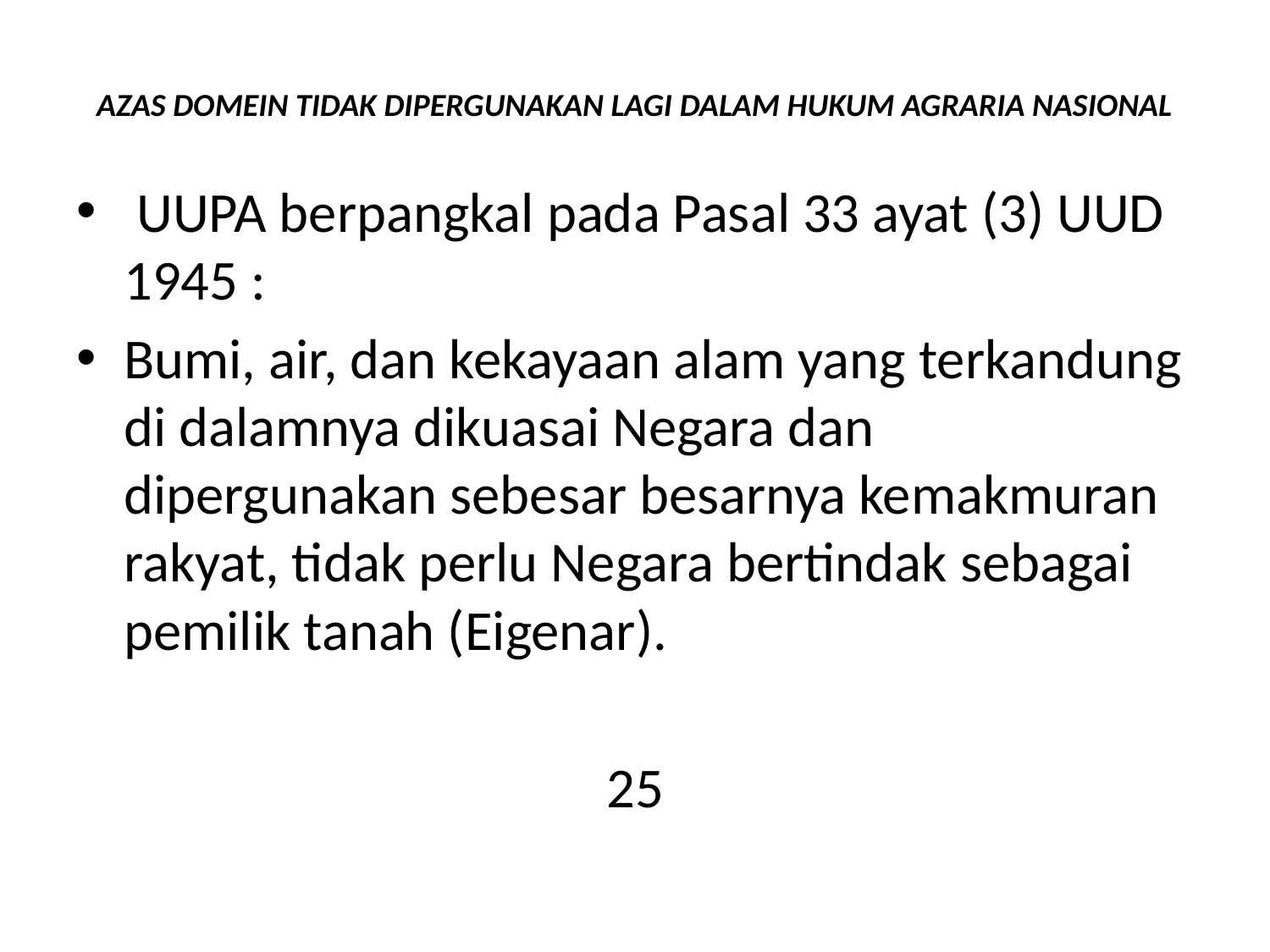

# AZAS DOMEIN TIDAK DIPERGUNAKAN LAGI DALAM HUKUM AGRARIA NASIONAL
 UUPA berpangkal pada Pasal 33 ayat (3) UUD 1945 :
Bumi, air, dan kekayaan alam yang terkandung di dalamnya dikuasai Negara dan dipergunakan sebesar besarnya kemakmuran rakyat, tidak perlu Negara bertindak sebagai pemilik tanah (Eigenar).

25